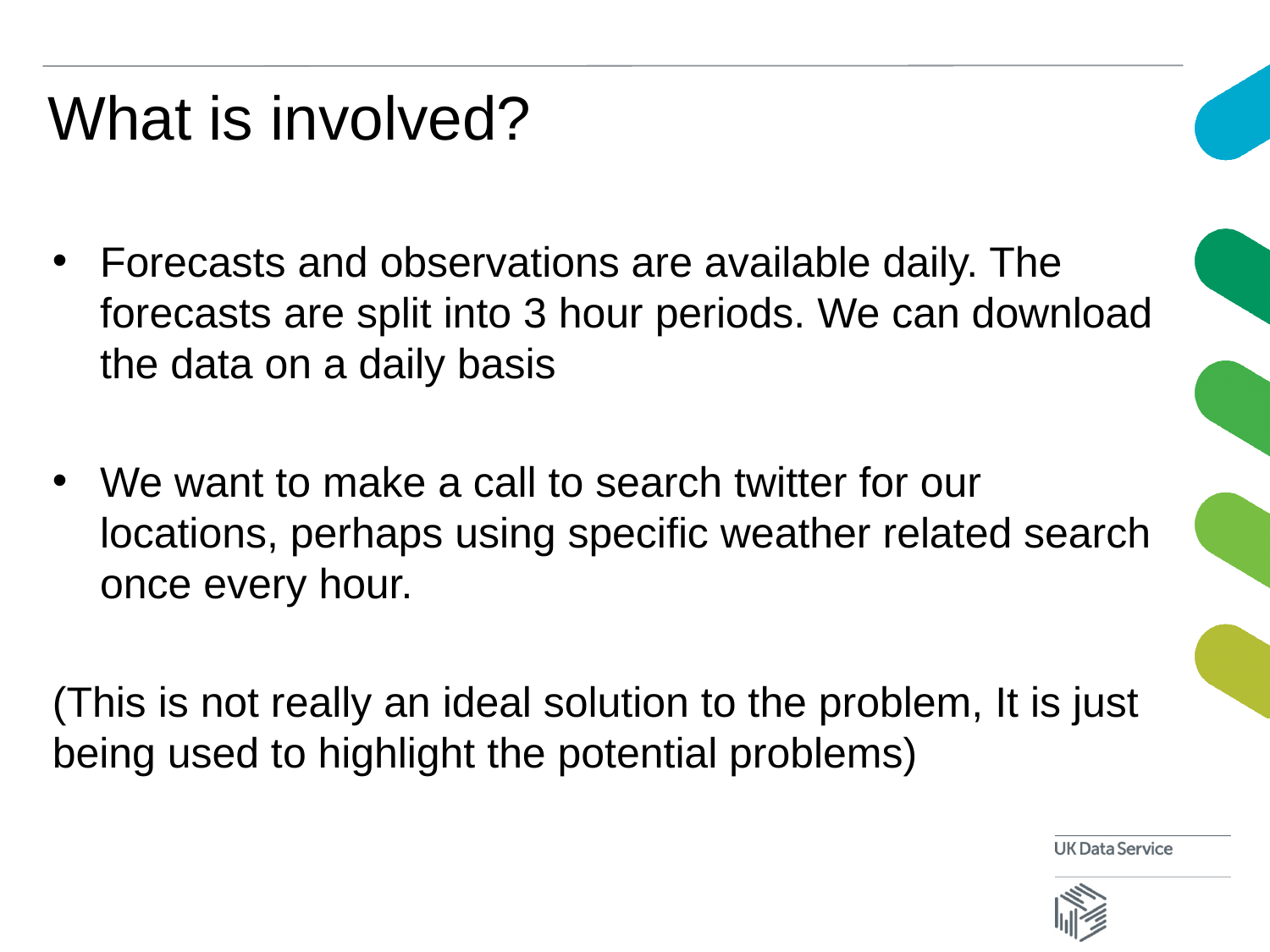

# What is involved?
Forecasts and observations are available daily. The forecasts are split into 3 hour periods. We can download the data on a daily basis

We want to make a call to search twitter for our locations, perhaps using specific weather related search once every hour.

(This is not really an ideal solution to the problem, It is just being used to highlight the potential problems)